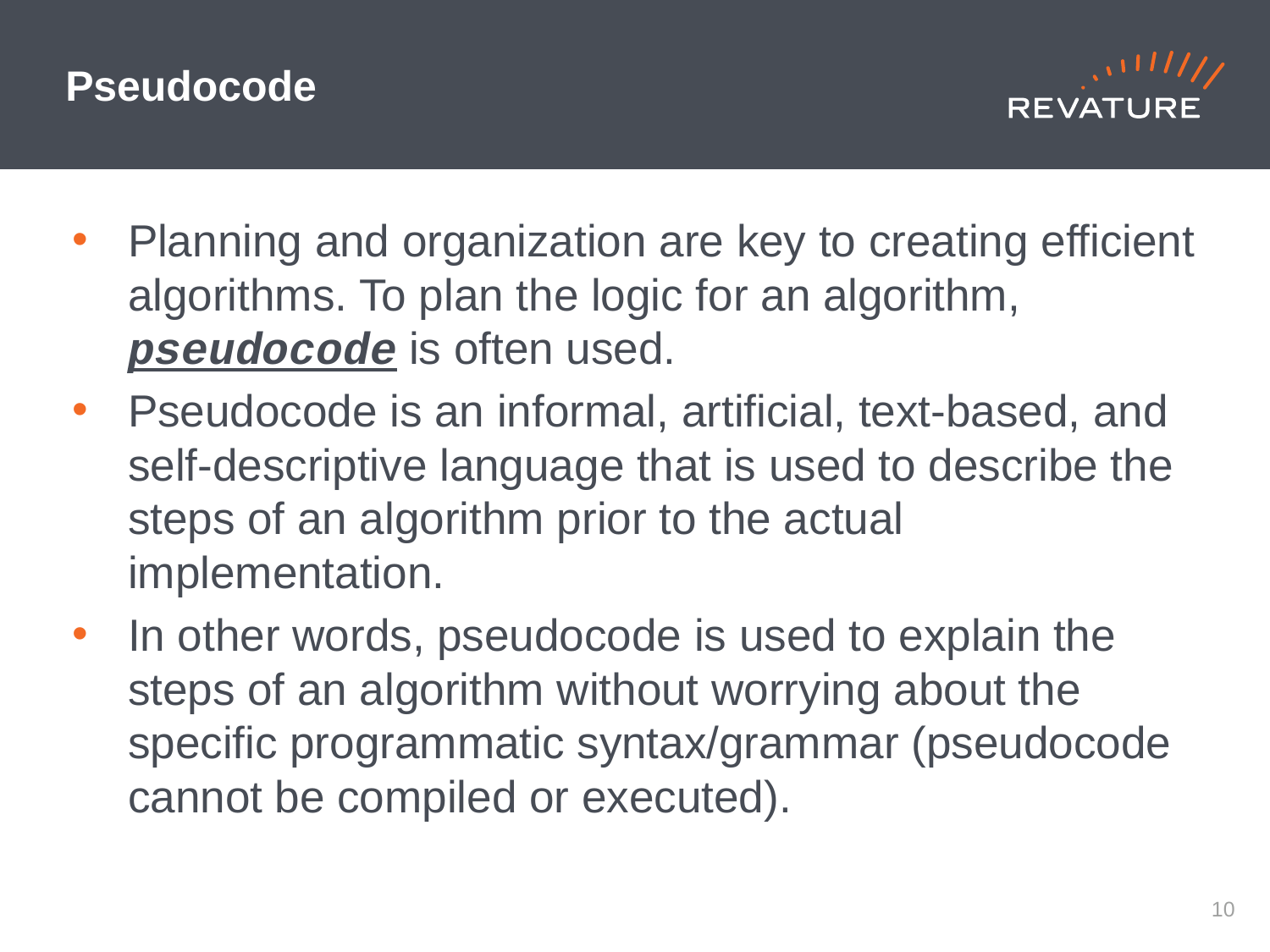

# Pseudocode
Planning and organization are key to creating efficient algorithms. To plan the logic for an algorithm, pseudocode is often used.
Pseudocode is an informal, artificial, text-based, and self-descriptive language that is used to describe the steps of an algorithm prior to the actual implementation.
In other words, pseudocode is used to explain the steps of an algorithm without worrying about the specific programmatic syntax/grammar (pseudocode cannot be compiled or executed).
10